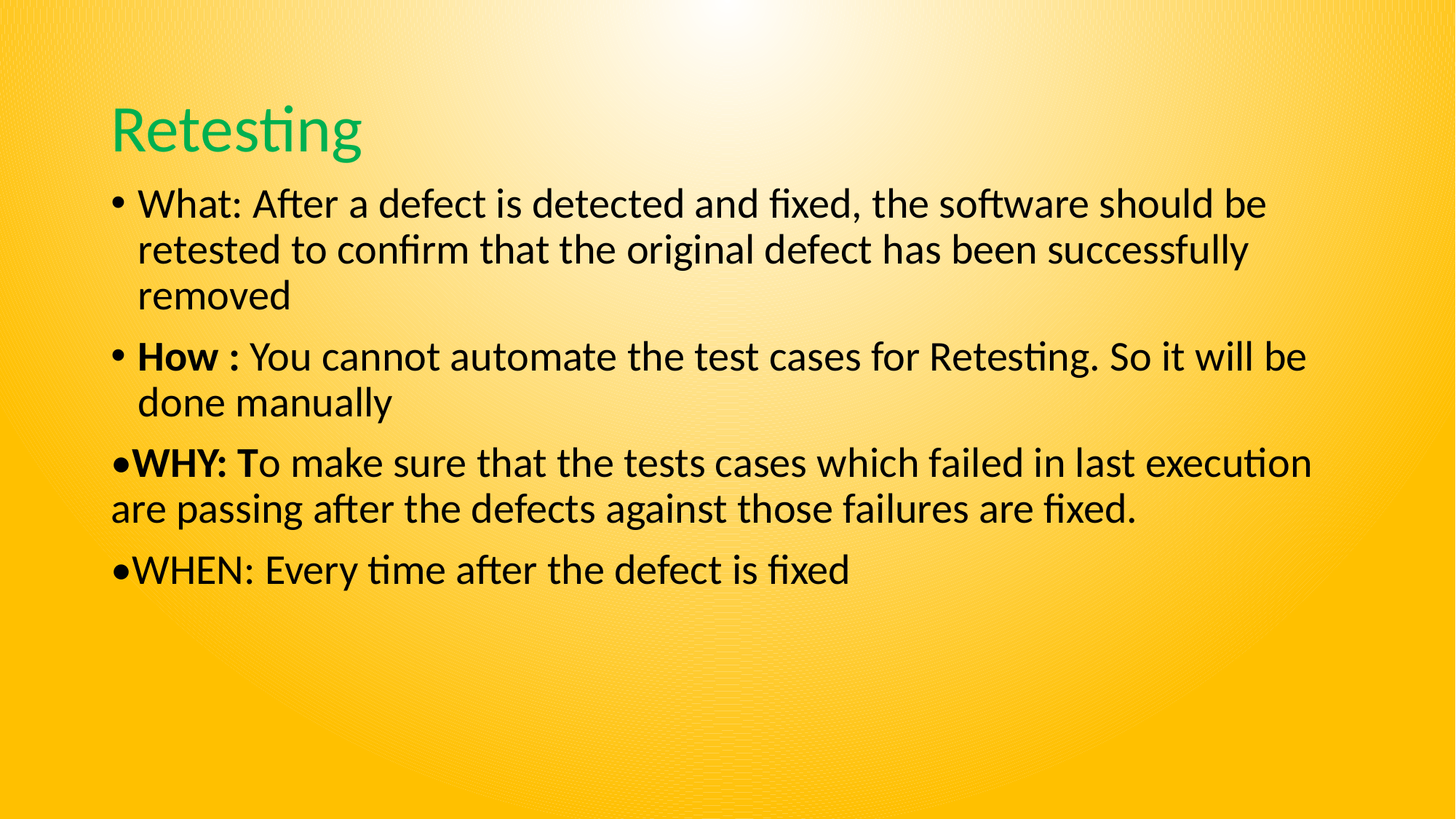

Retesting
What: After a defect is detected and fixed, the software should be retested to confirm that the original defect has been successfully removed
How : You cannot automate the test cases for Retesting. So it will be done manually
•WHY: To make sure that the tests cases which failed in last execution are passing after the defects against those failures are fixed.
•WHEN: Every time after the defect is fixed